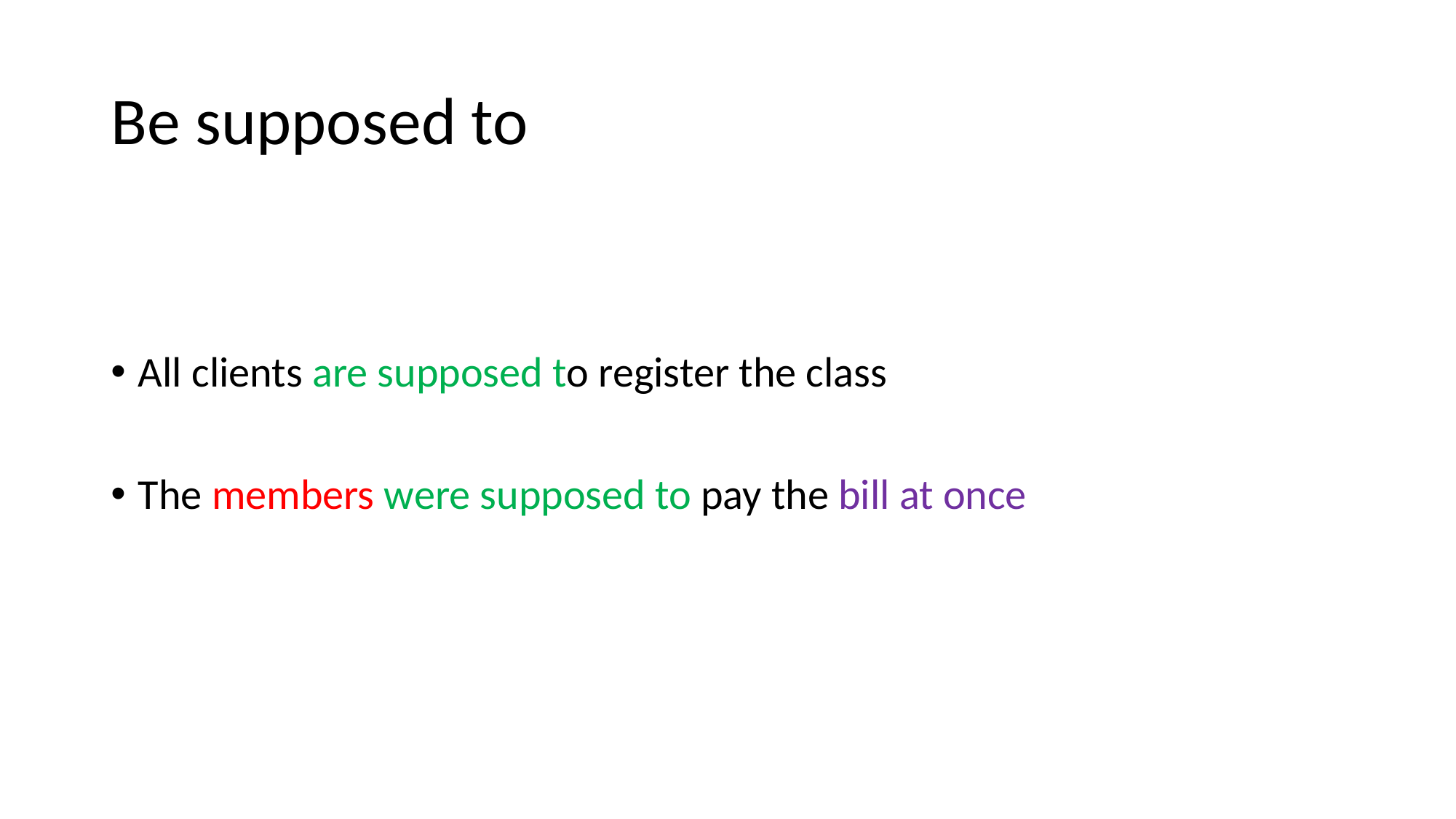

# Be supposed to

All clients are supposed to register the class

The members were supposed to pay the bill at once